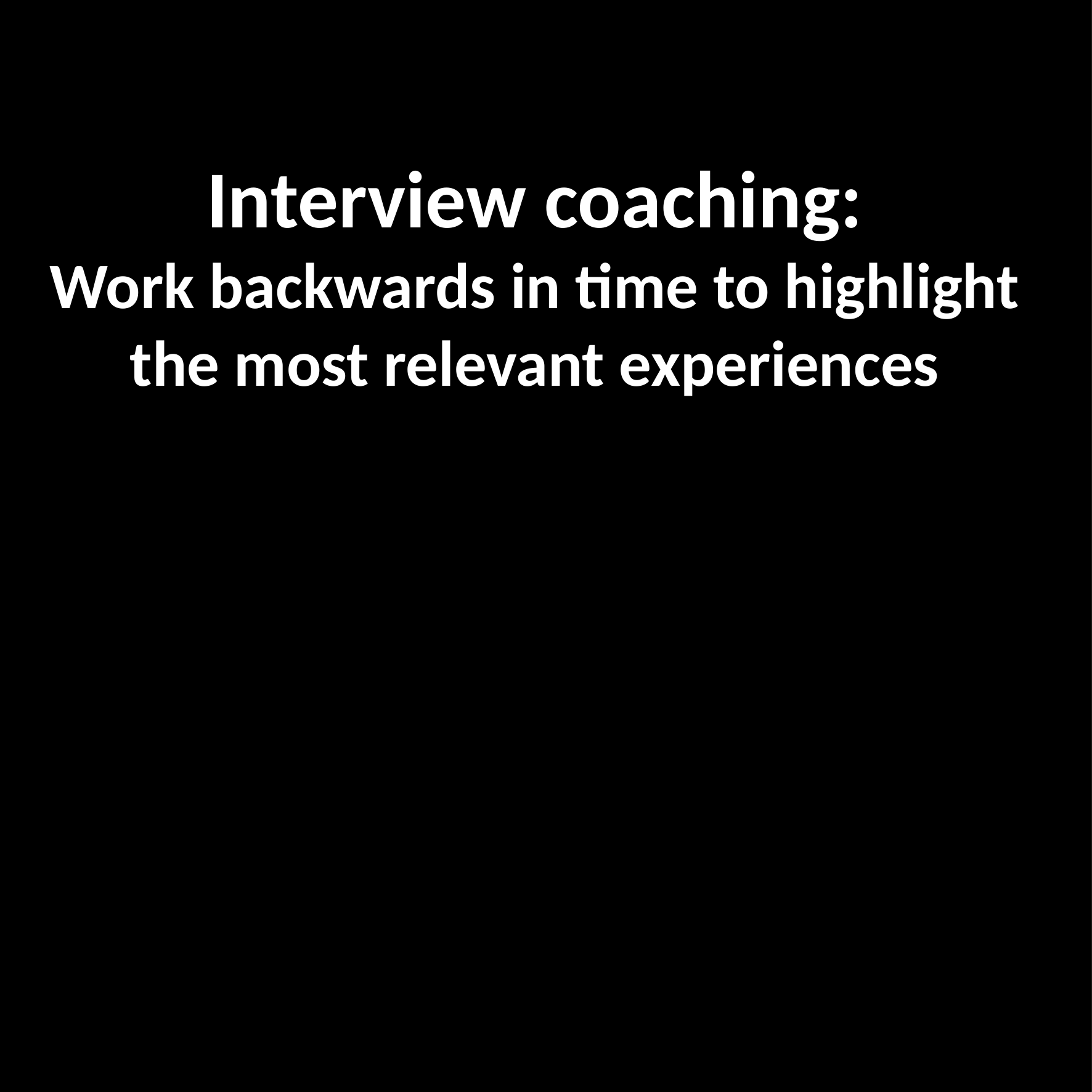

Interview coaching:
Work backwards in time to highlight the most relevant experiences